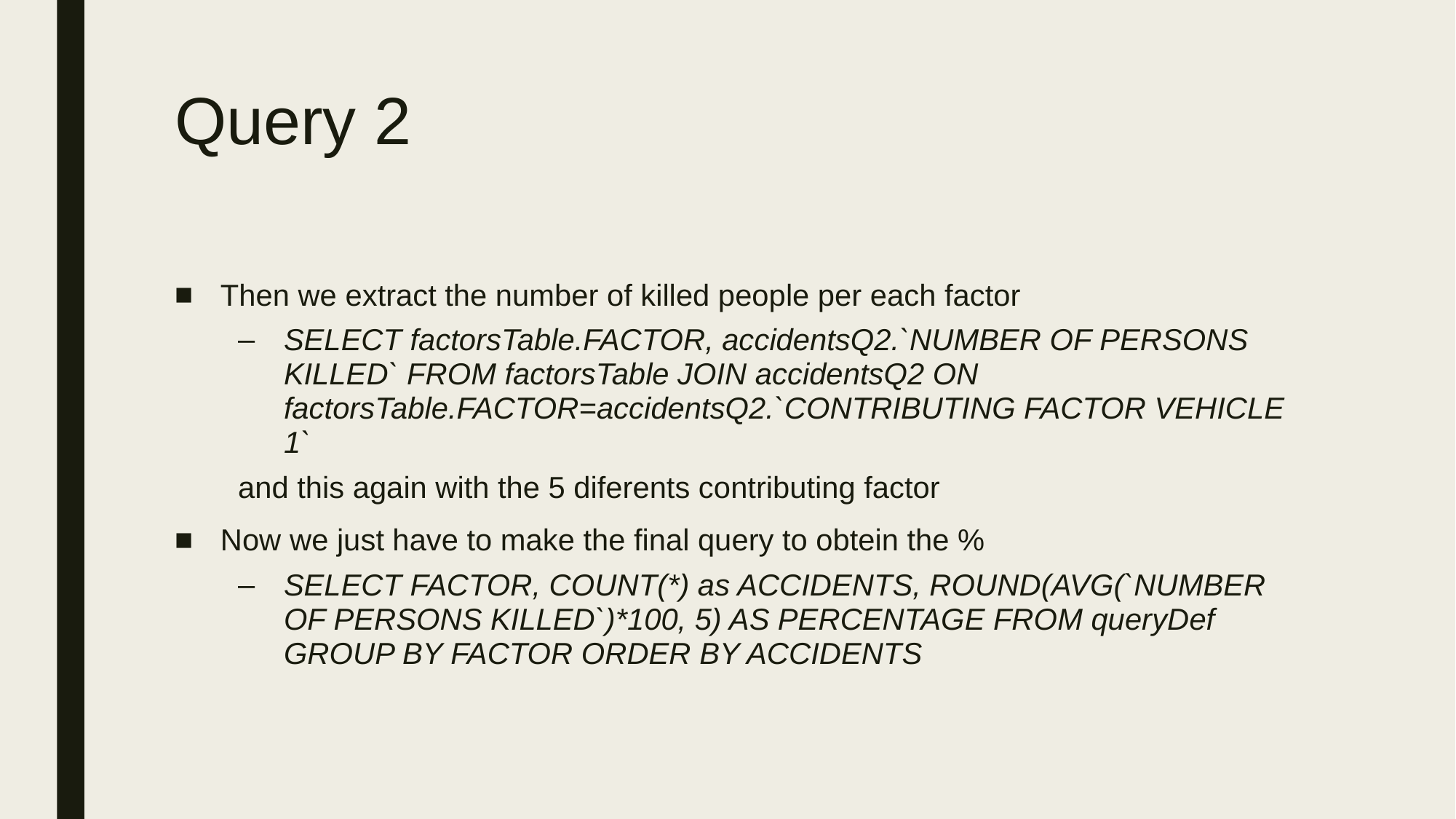

# Query 2
Then we extract the number of killed people per each factor
SELECT factorsTable.FACTOR, accidentsQ2.`NUMBER OF PERSONS KILLED` FROM factorsTable JOIN accidentsQ2 ON factorsTable.FACTOR=accidentsQ2.`CONTRIBUTING FACTOR VEHICLE 1`
and this again with the 5 diferents contributing factor
Now we just have to make the final query to obtein the %
SELECT FACTOR, COUNT(*) as ACCIDENTS, ROUND(AVG(`NUMBER OF PERSONS KILLED`)*100, 5) AS PERCENTAGE FROM queryDef GROUP BY FACTOR ORDER BY ACCIDENTS